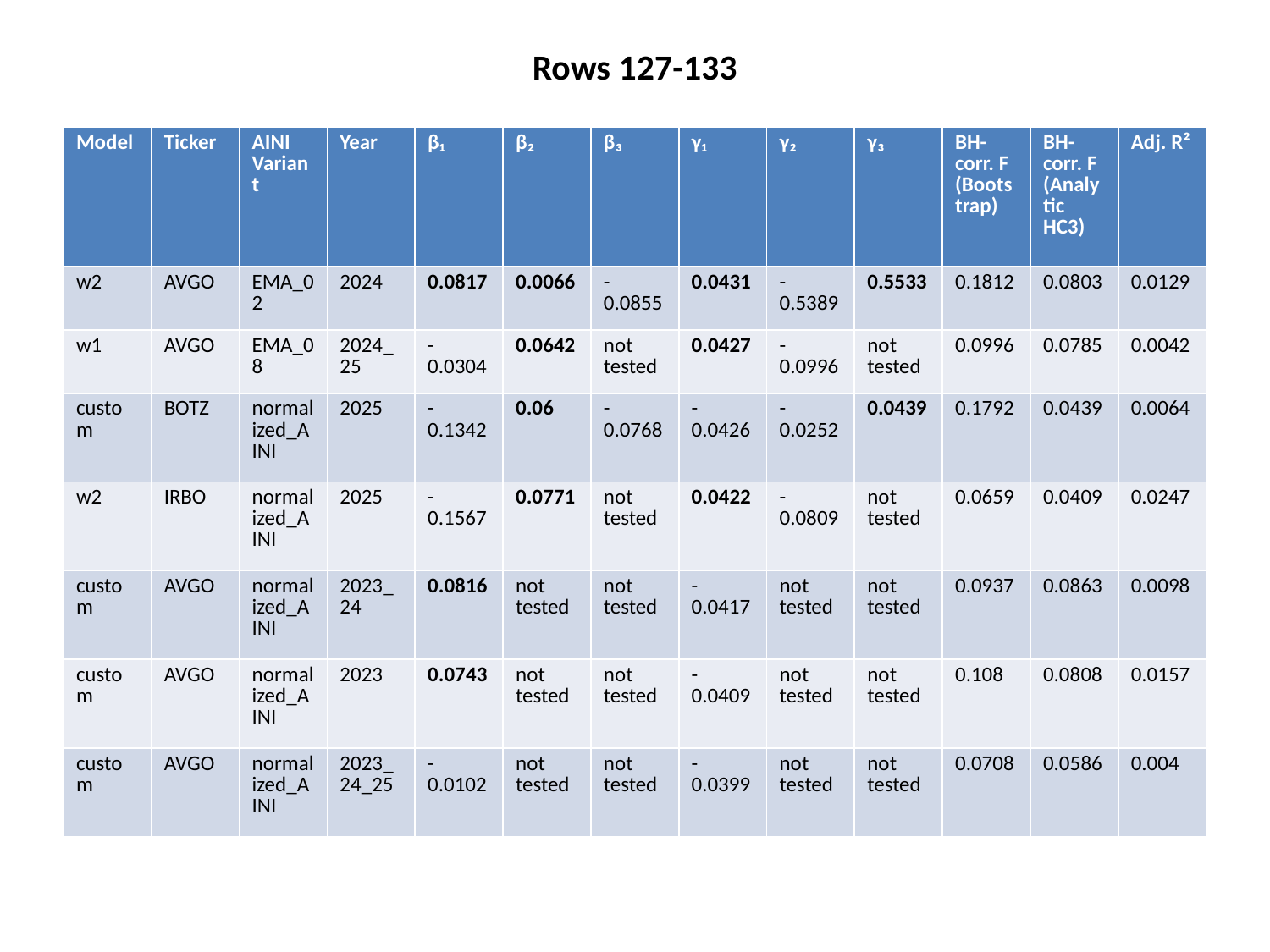

Rows 127-133
#
| Model | Ticker | AINI Variant | Year | β₁ | β₂ | β₃ | γ₁ | γ₂ | γ₃ | BH-corr. F (Bootstrap) | BH-corr. F (Analytic HC3) | Adj. R² |
| --- | --- | --- | --- | --- | --- | --- | --- | --- | --- | --- | --- | --- |
| w2 | AVGO | EMA\_02 | 2024 | 0.0817 | 0.0066 | -0.0855 | 0.0431 | -0.5389 | 0.5533 | 0.1812 | 0.0803 | 0.0129 |
| w1 | AVGO | EMA\_08 | 2024\_25 | -0.0304 | 0.0642 | not tested | 0.0427 | -0.0996 | not tested | 0.0996 | 0.0785 | 0.0042 |
| custom | BOTZ | normalized\_AINI | 2025 | -0.1342 | 0.06 | -0.0768 | -0.0426 | -0.0252 | 0.0439 | 0.1792 | 0.0439 | 0.0064 |
| w2 | IRBO | normalized\_AINI | 2025 | -0.1567 | 0.0771 | not tested | 0.0422 | -0.0809 | not tested | 0.0659 | 0.0409 | 0.0247 |
| custom | AVGO | normalized\_AINI | 2023\_24 | 0.0816 | not tested | not tested | -0.0417 | not tested | not tested | 0.0937 | 0.0863 | 0.0098 |
| custom | AVGO | normalized\_AINI | 2023 | 0.0743 | not tested | not tested | -0.0409 | not tested | not tested | 0.108 | 0.0808 | 0.0157 |
| custom | AVGO | normalized\_AINI | 2023\_24\_25 | -0.0102 | not tested | not tested | -0.0399 | not tested | not tested | 0.0708 | 0.0586 | 0.004 |